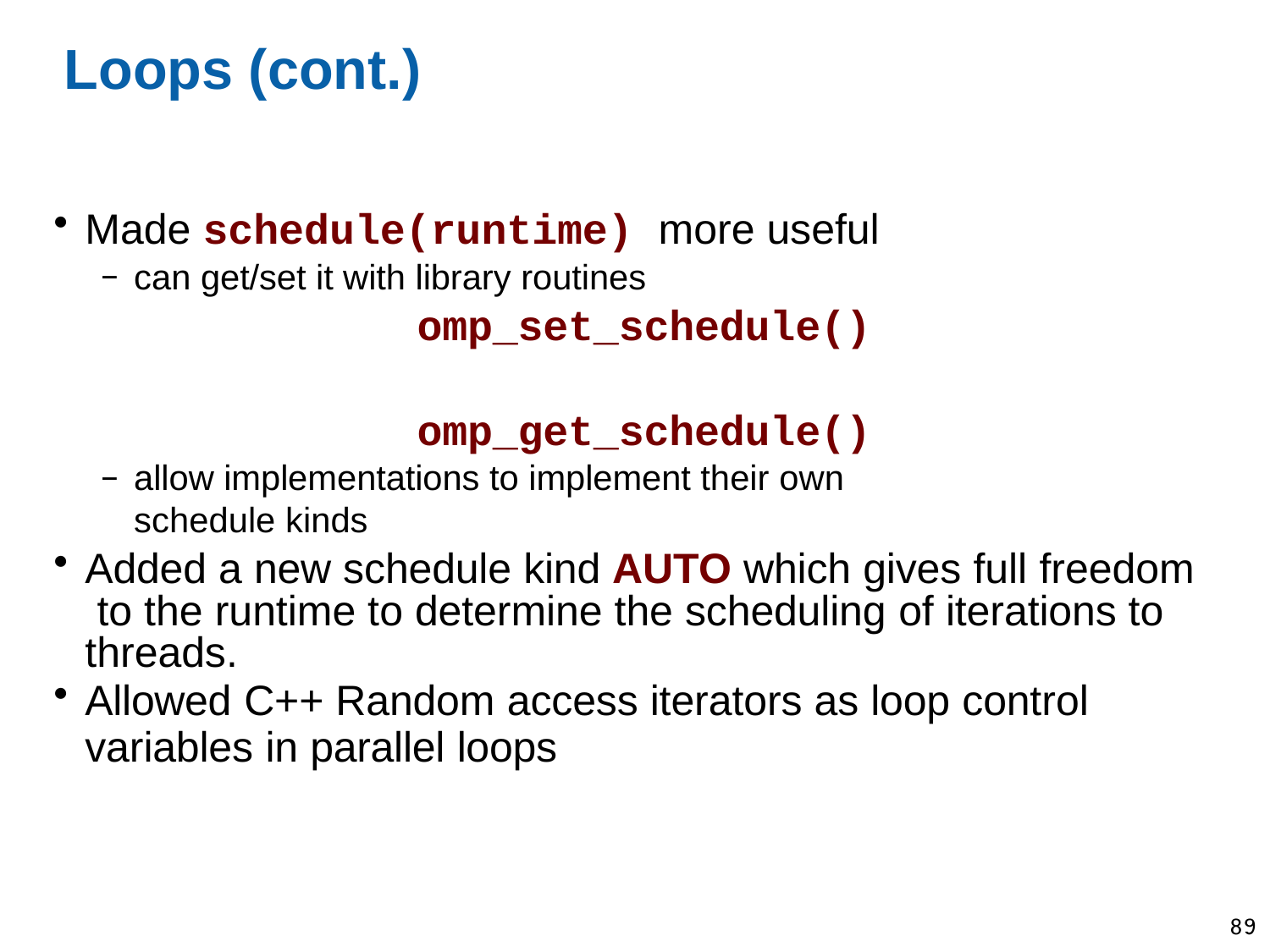

# Loops (cont.)
Made schedule(runtime) more useful
can get/set it with library routines
omp_set_schedule()  omp_get_schedule()
allow implementations to implement their own schedule kinds
Added a new schedule kind AUTO which gives full freedom  to the runtime to determine the scheduling of iterations to  threads.
Allowed C++ Random access iterators as loop control
variables in parallel loops
89